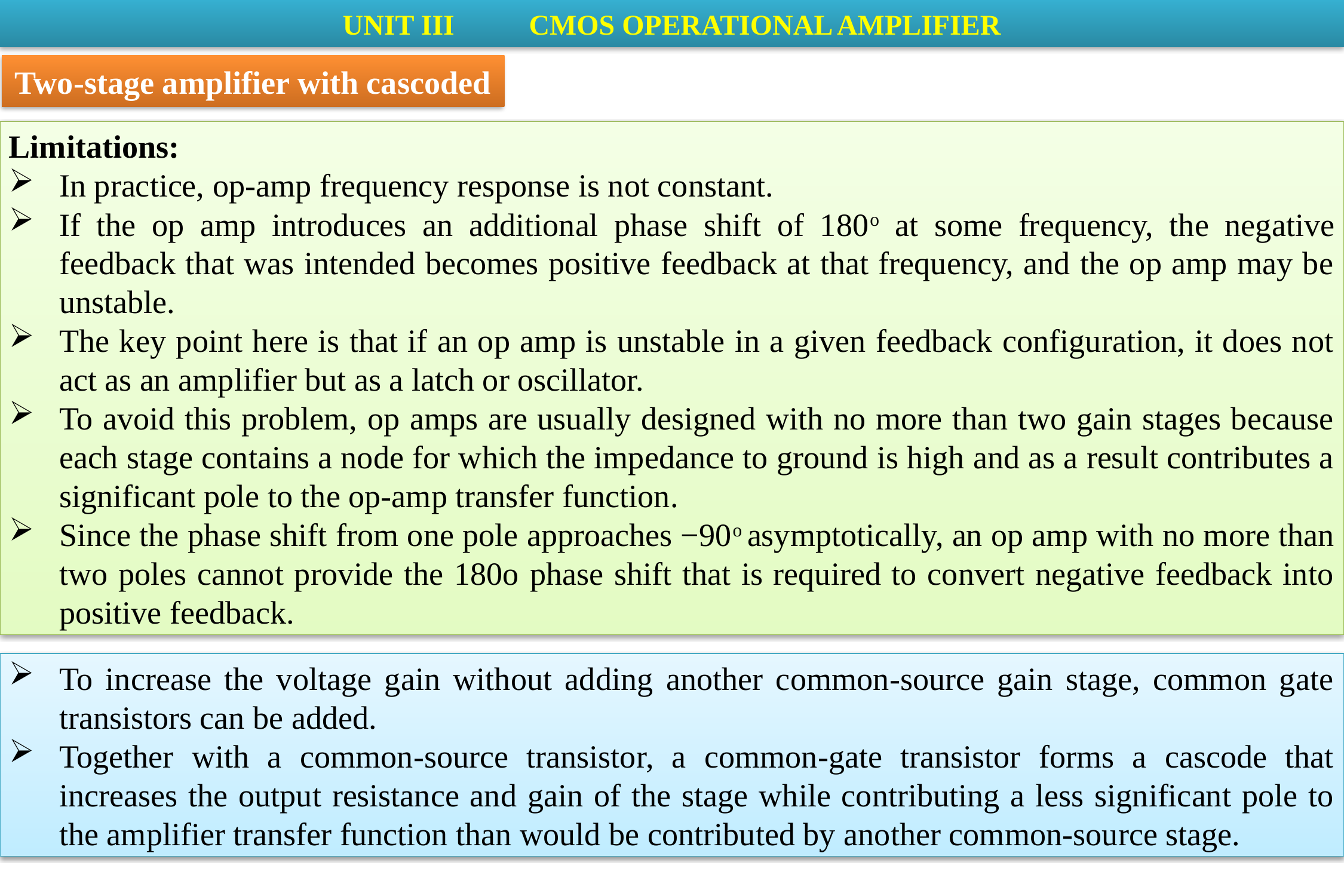

UNIT III	 CMOS OPERATIONAL AMPLIFIER
Two-stage amplifier with cascoded
Limitations:
In practice, op-amp frequency response is not constant.
If the op amp introduces an additional phase shift of 180o at some frequency, the negative feedback that was intended becomes positive feedback at that frequency, and the op amp may be unstable.
The key point here is that if an op amp is unstable in a given feedback configuration, it does not act as an amplifier but as a latch or oscillator.
To avoid this problem, op amps are usually designed with no more than two gain stages because each stage contains a node for which the impedance to ground is high and as a result contributes a significant pole to the op-amp transfer function.
Since the phase shift from one pole approaches −90o asymptotically, an op amp with no more than two poles cannot provide the 180o phase shift that is required to convert negative feedback into positive feedback.
To increase the voltage gain without adding another common-source gain stage, common gate transistors can be added.
Together with a common-source transistor, a common-gate transistor forms a cascode that increases the output resistance and gain of the stage while contributing a less significant pole to the amplifier transfer function than would be contributed by another common-source stage.